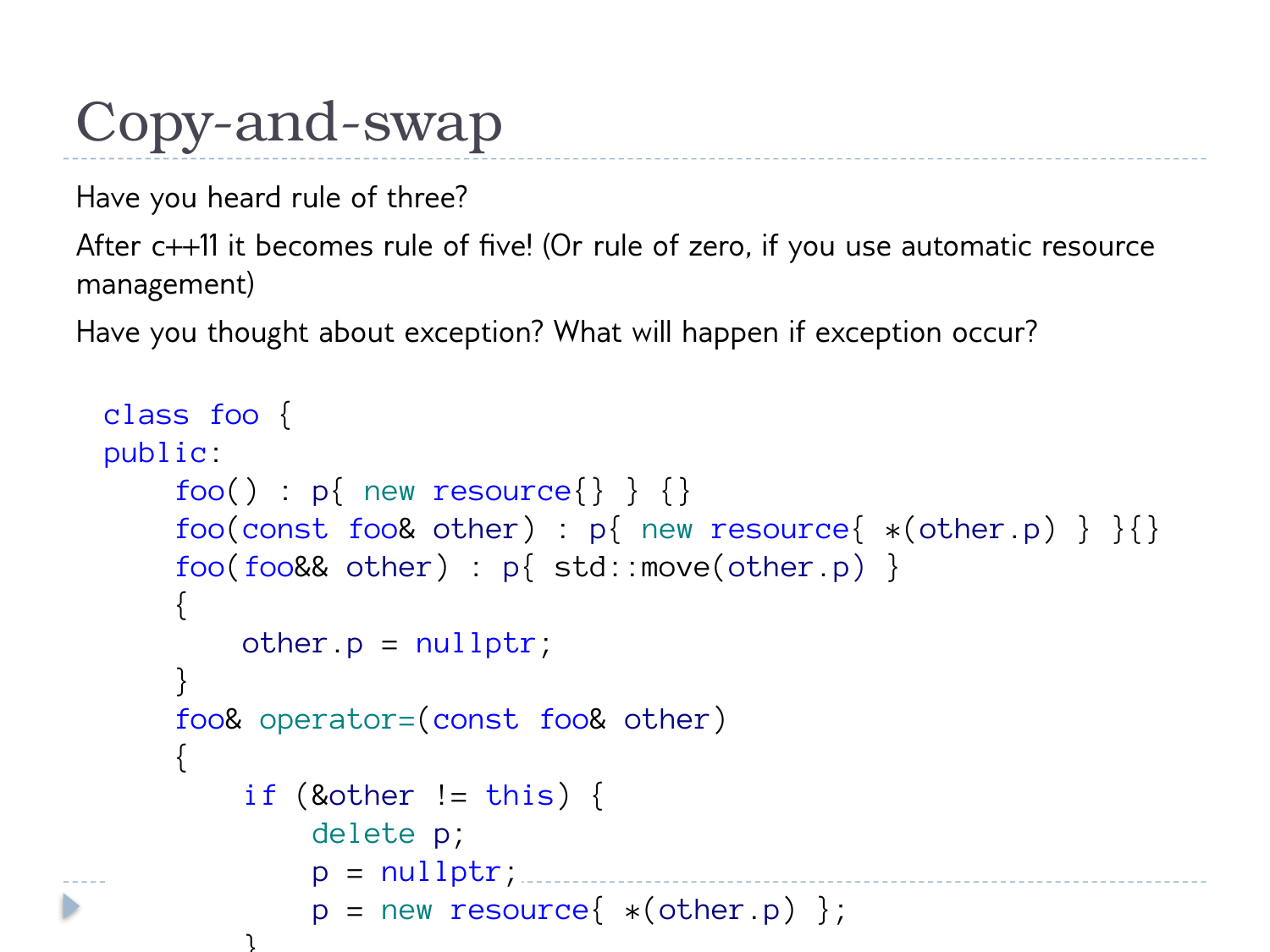

# Copy-and-swap
Have you heard rule of three?
After c++11 it becomes rule of five! (Or rule of zero, if you use automatic resource management)
Have you thought about exception? What will happen if exception occur?

class foo {
public:
    foo() : p{ new resource{} } {}
    foo(const foo& other) : p{ new resource{ *(other.p) } }{}
    foo(foo&& other) : p{ std::move(other.p) }
    {
        other.p = nullptr;
    }
    foo& operator=(const foo& other)
    {
        if (&other != this) {
            delete p;
            p = nullptr;
            p = new resource{ *(other.p) };
        }
        return *this;
    }
    foo& operator=(foo&& other)
    {
        if (&other != this) {
            delete p;
            p = other.p;
            other.p = nullptr;
        }
        return *this;
    }
    ~foo() { delete p; }
private:
    resource* p;
};